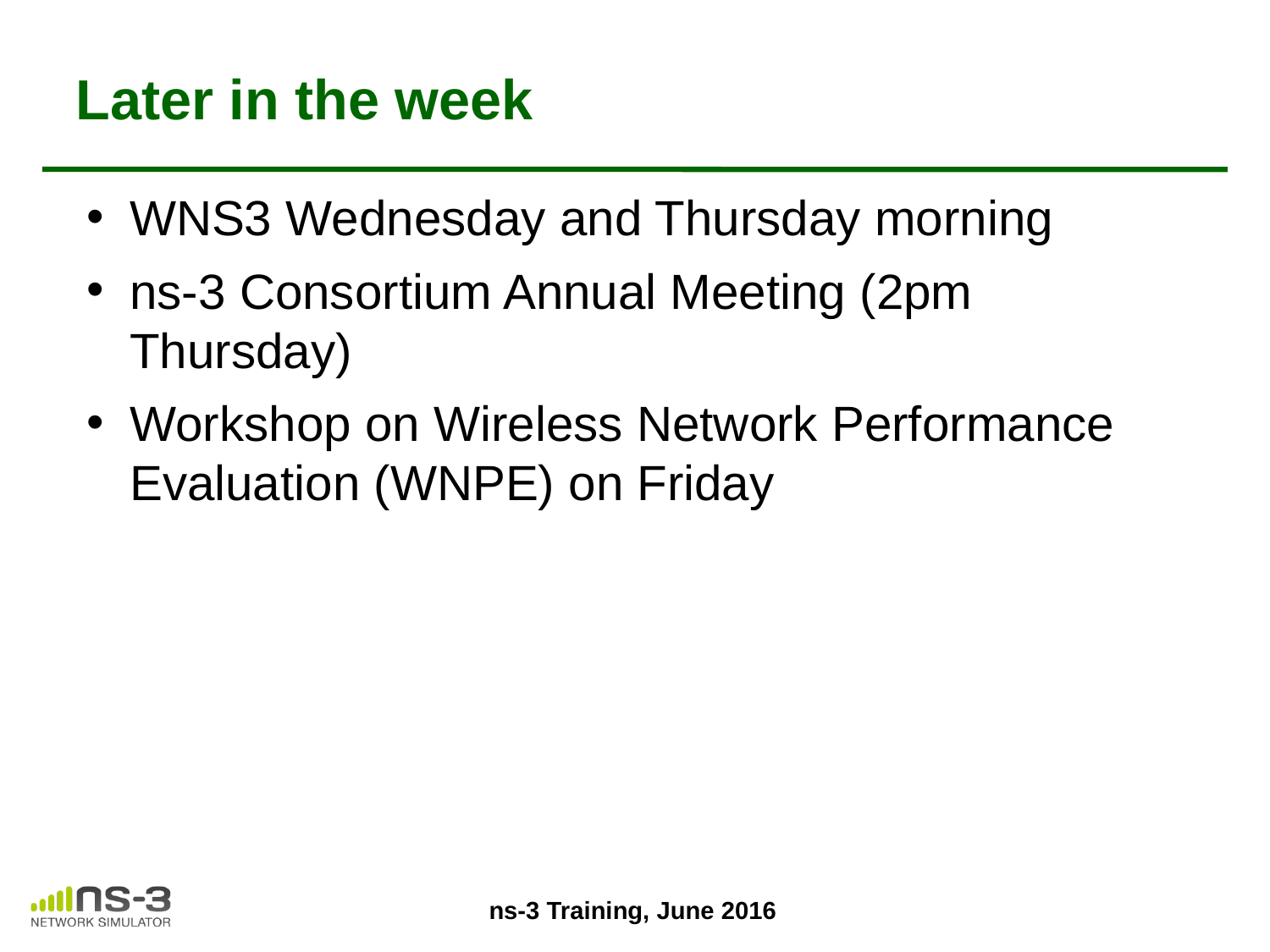

# Later in the week
WNS3 Wednesday and Thursday morning
ns-3 Consortium Annual Meeting (2pm Thursday)
Workshop on Wireless Network Performance Evaluation (WNPE) on Friday
ns-3 Training, June 2016